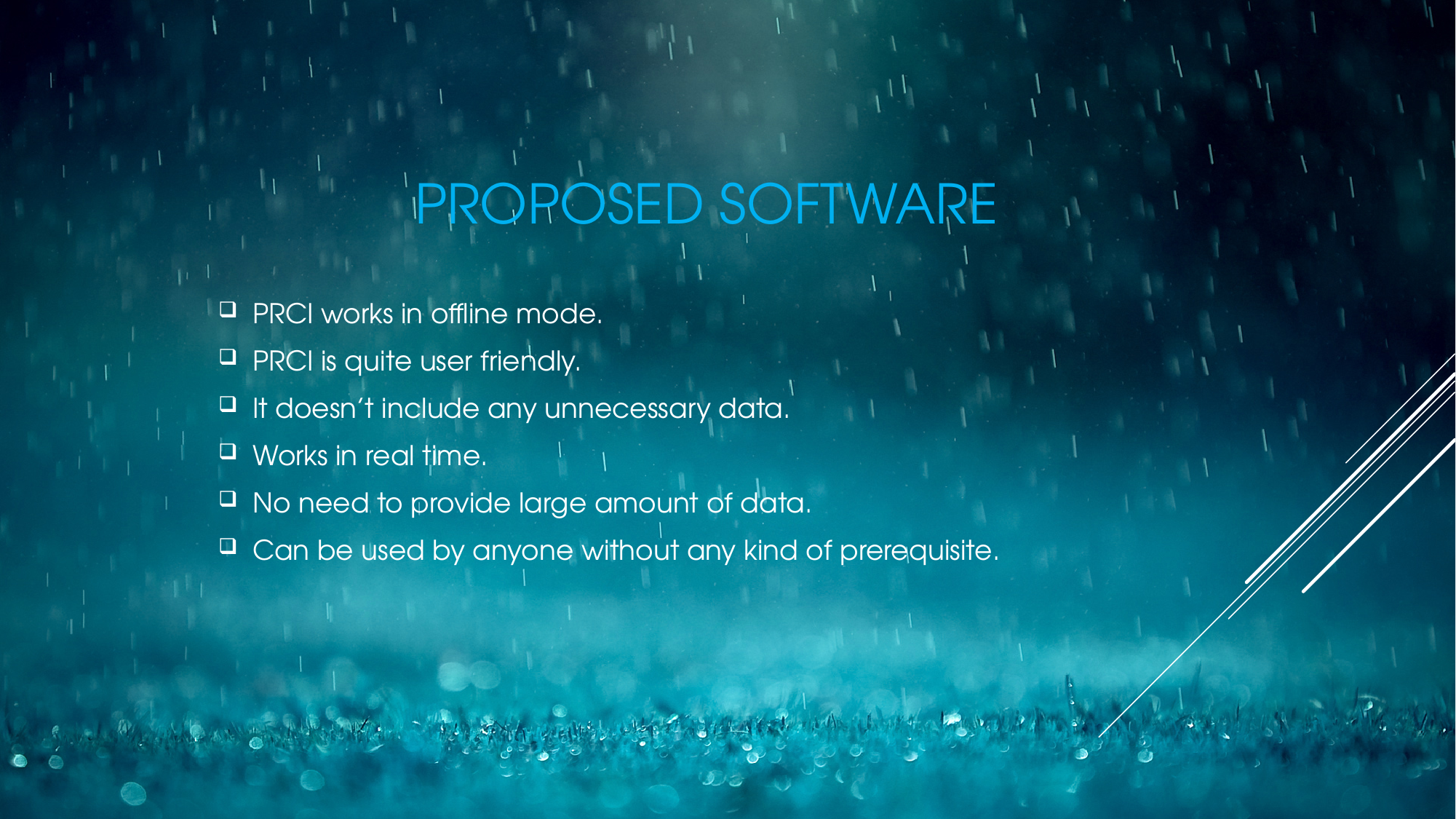

# Proposed software
PRCI works in offline mode.
PRCI is quite user friendly.
It doesn’t include any unnecessary data.
Works in real time.
No need to provide large amount of data.
Can be used by anyone without any kind of prerequisite.